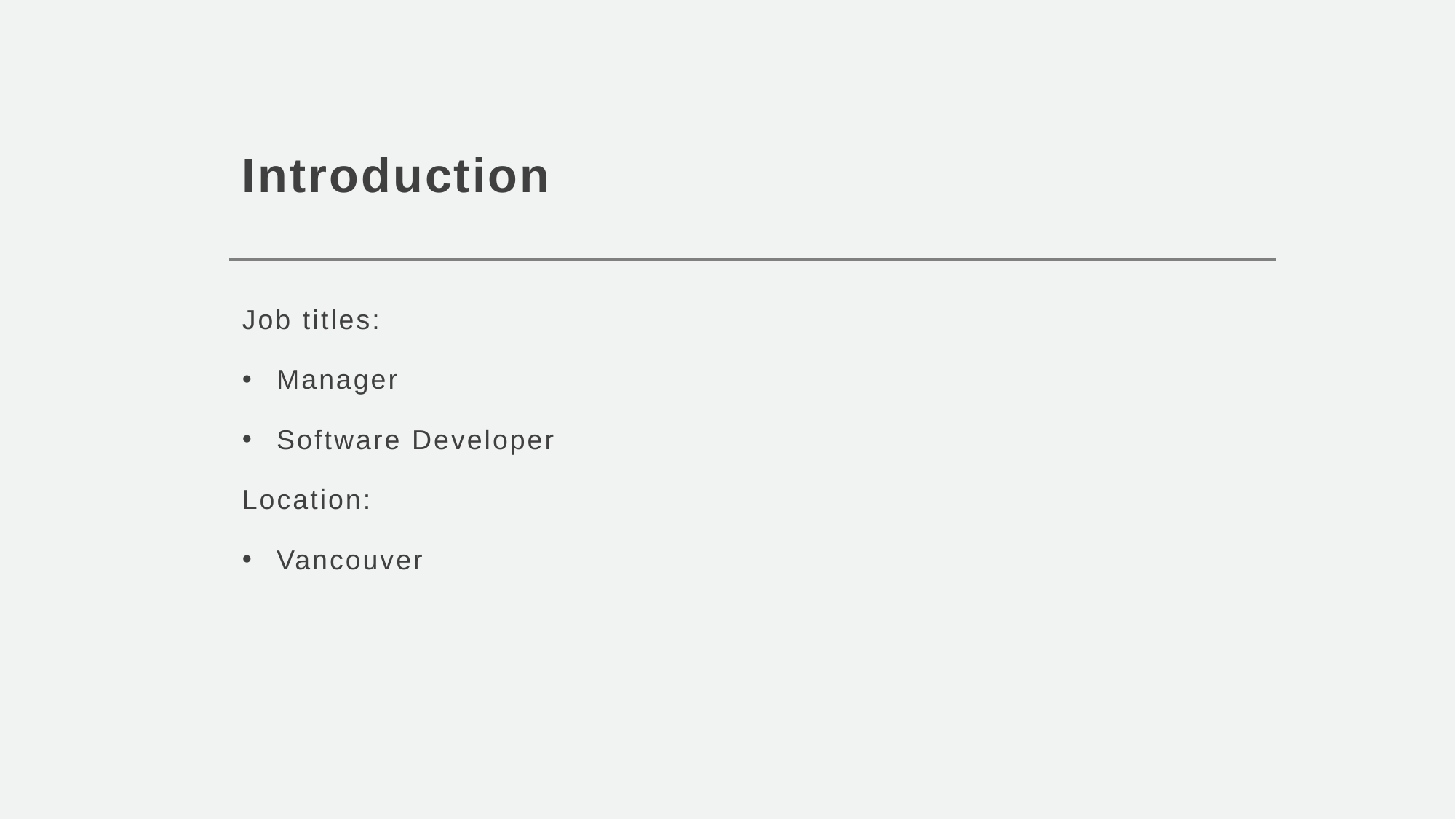

# Introduction
Job titles:
Manager
Software Developer
Location:
Vancouver